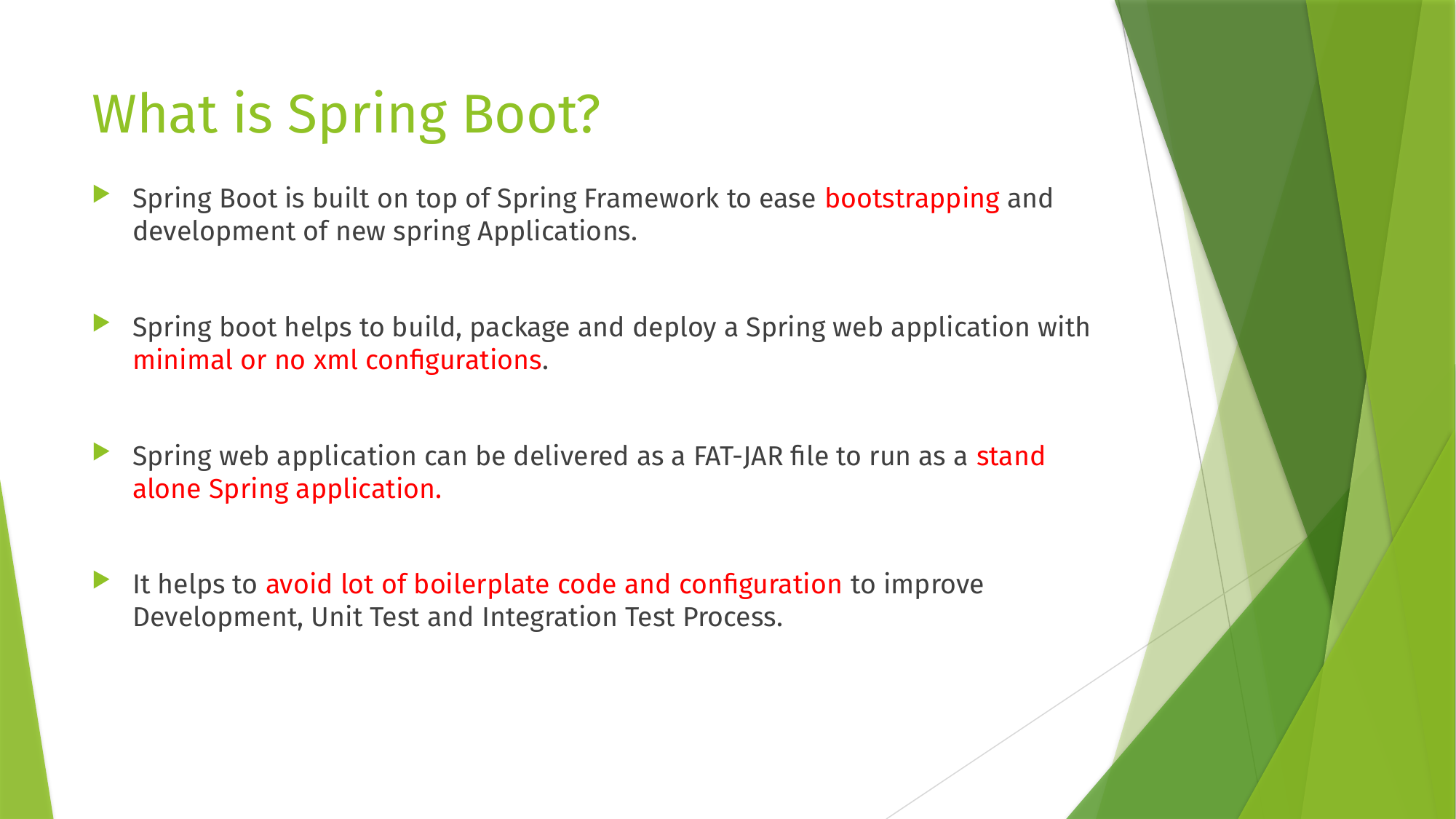

# What is Spring Boot?
Spring Boot is built on top of Spring Framework to ease bootstrapping and development of new spring Applications.

Spring boot helps to build, package and deploy a Spring web application with minimal or no xml configurations.

Spring web application can be delivered as a FAT-JAR file to run as a stand alone Spring application.

It helps to avoid lot of boilerplate code and configuration to improve Development, Unit Test and Integration Test Process.